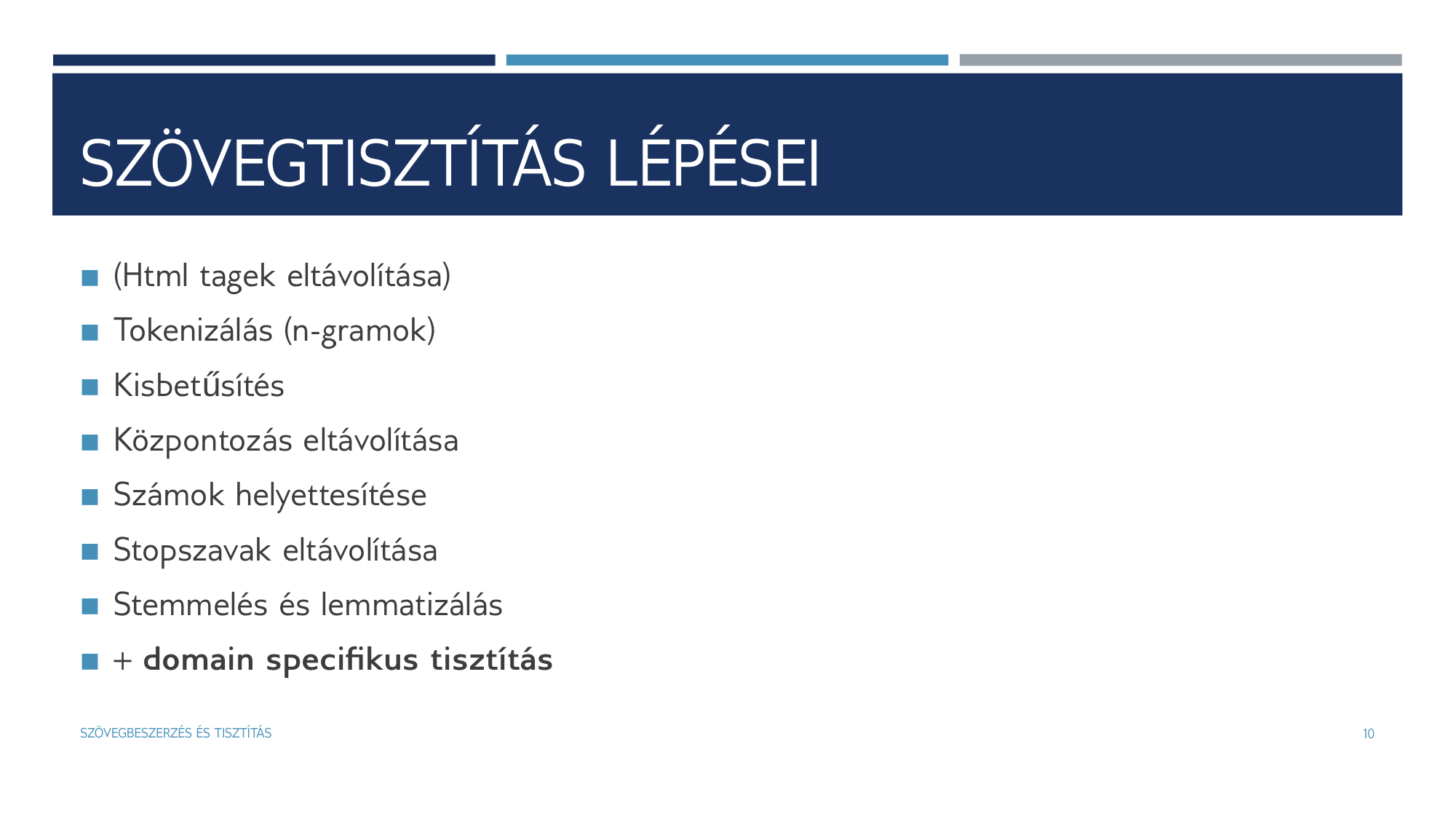

# SZÖVEGTISZTÍTÁS LÉPÉSEI
(Html tagek eltávolítása)
Tokenizálás (n-gramok)
Kisbetűsítés
Központozás eltávolítása
Számok helyettesítése
Stopszavak eltávolítása
Stemmelés és lemmatizálás
+ domain specifikus tisztítás

SZÖVEGBESZERZÉS ÉS TISZTÍTÁS
10